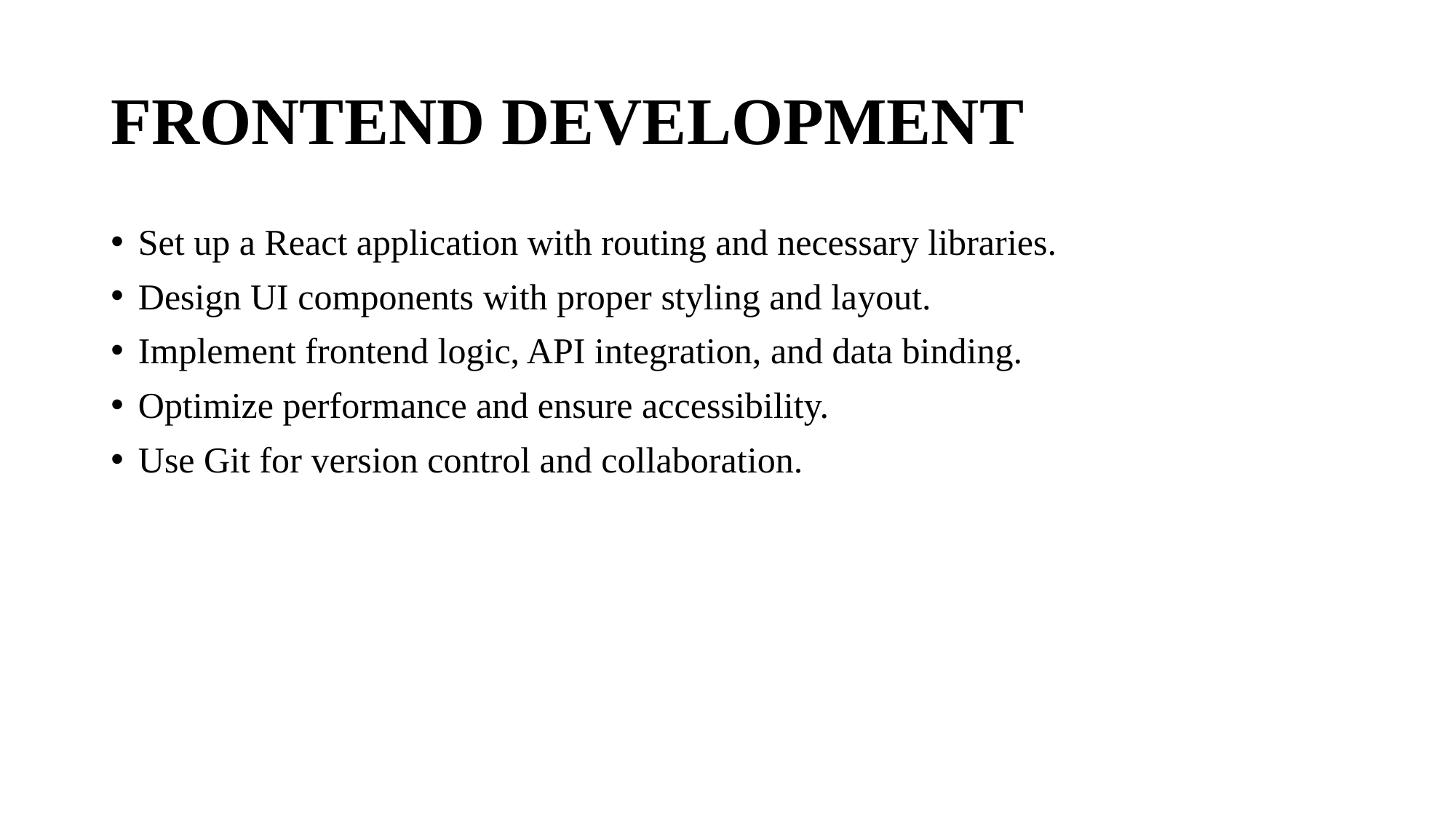

# FRONTEND DEVELOPMENT
Set up a React application with routing and necessary libraries.
Design UI components with proper styling and layout.
Implement frontend logic, API integration, and data binding.
Optimize performance and ensure accessibility.
Use Git for version control and collaboration.